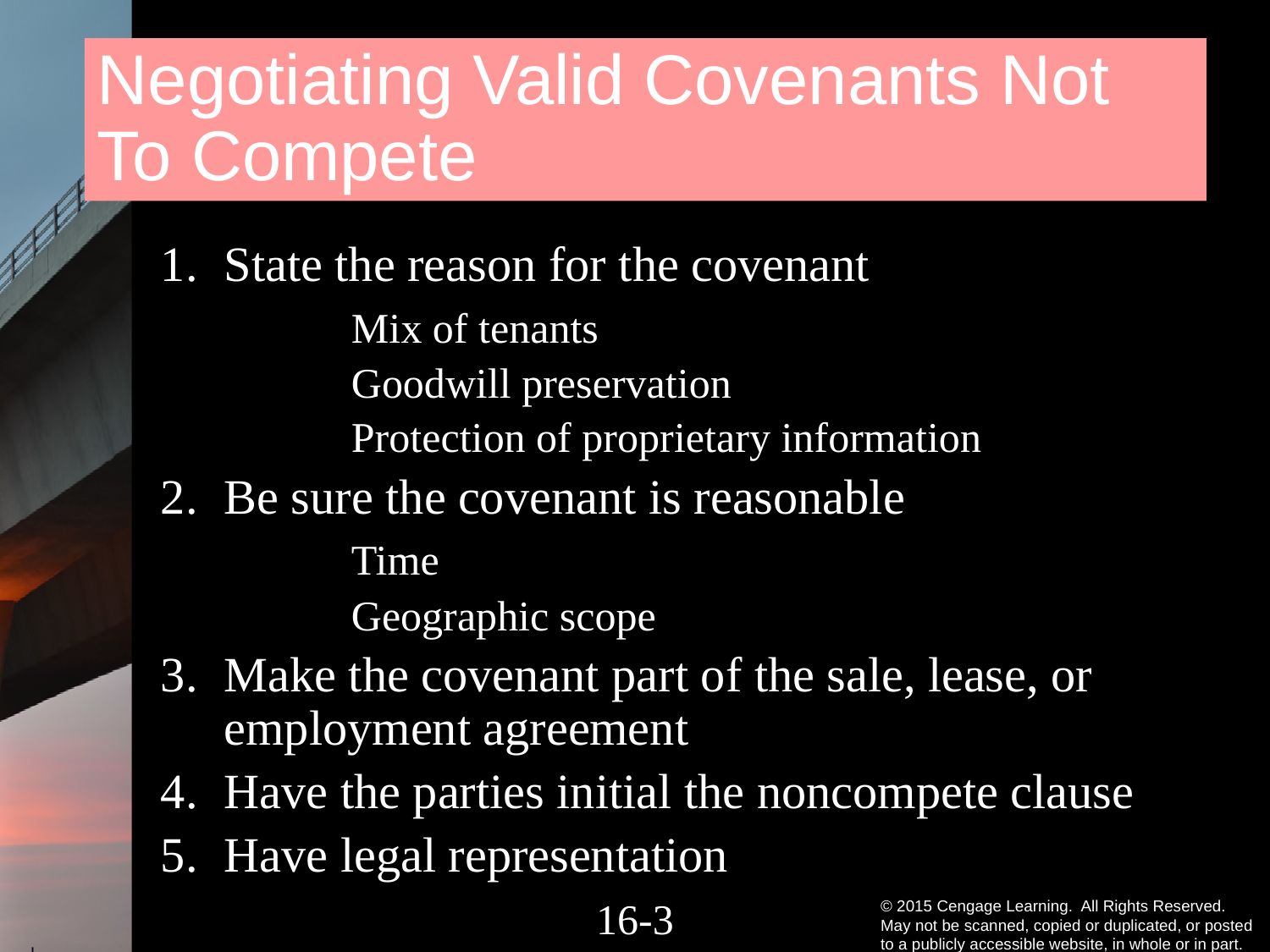

# Negotiating Valid Covenants Not To Compete
State the reason for the covenant
		Mix of tenants
		Goodwill preservation
		Protection of proprietary information
Be sure the covenant is reasonable
		Time
		Geographic scope
Make the covenant part of the sale, lease, or employment agreement
Have the parties initial the noncompete clause
Have legal representation
16-3